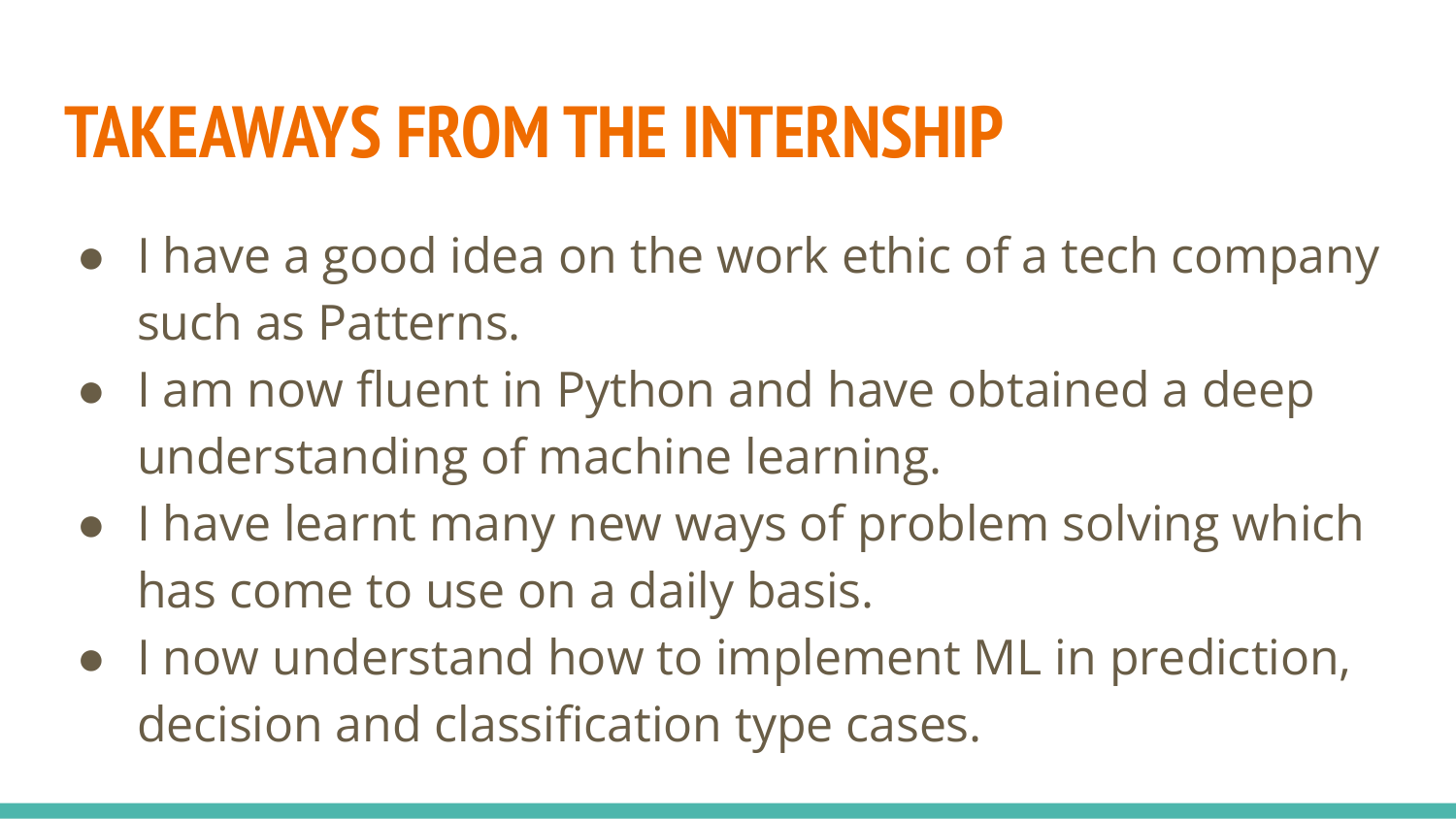

# TAKEAWAYS FROM THE INTERNSHIP
I have a good idea on the work ethic of a tech company such as Patterns.
I am now fluent in Python and have obtained a deep understanding of machine learning.
I have learnt many new ways of problem solving which has come to use on a daily basis.
I now understand how to implement ML in prediction, decision and classification type cases.